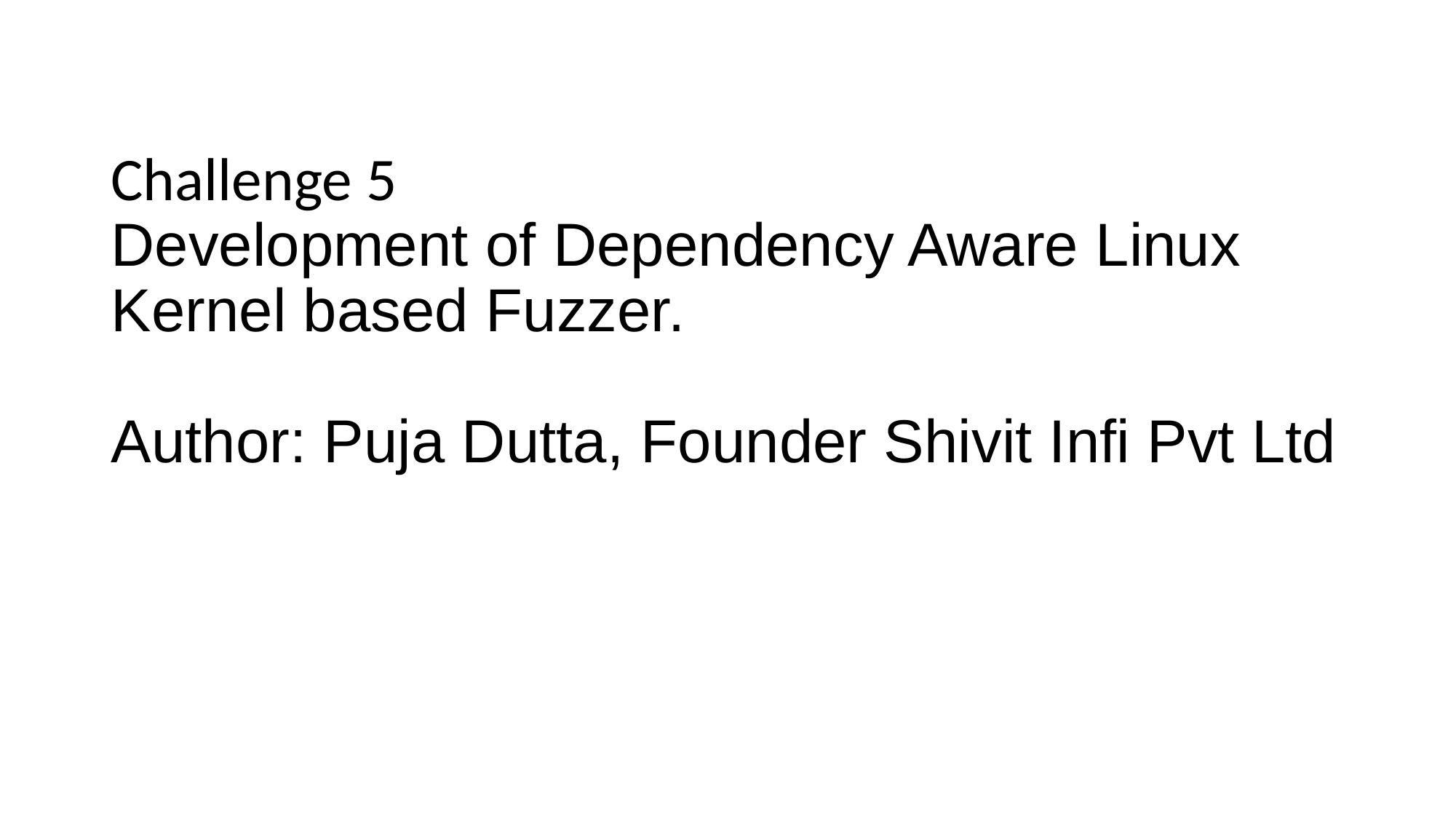

# Challenge 5 Development of Dependency Aware Linux Ker­nel based Fuzzer. Author: Puja Dutta, Founder Shivit Infi Pvt Ltd